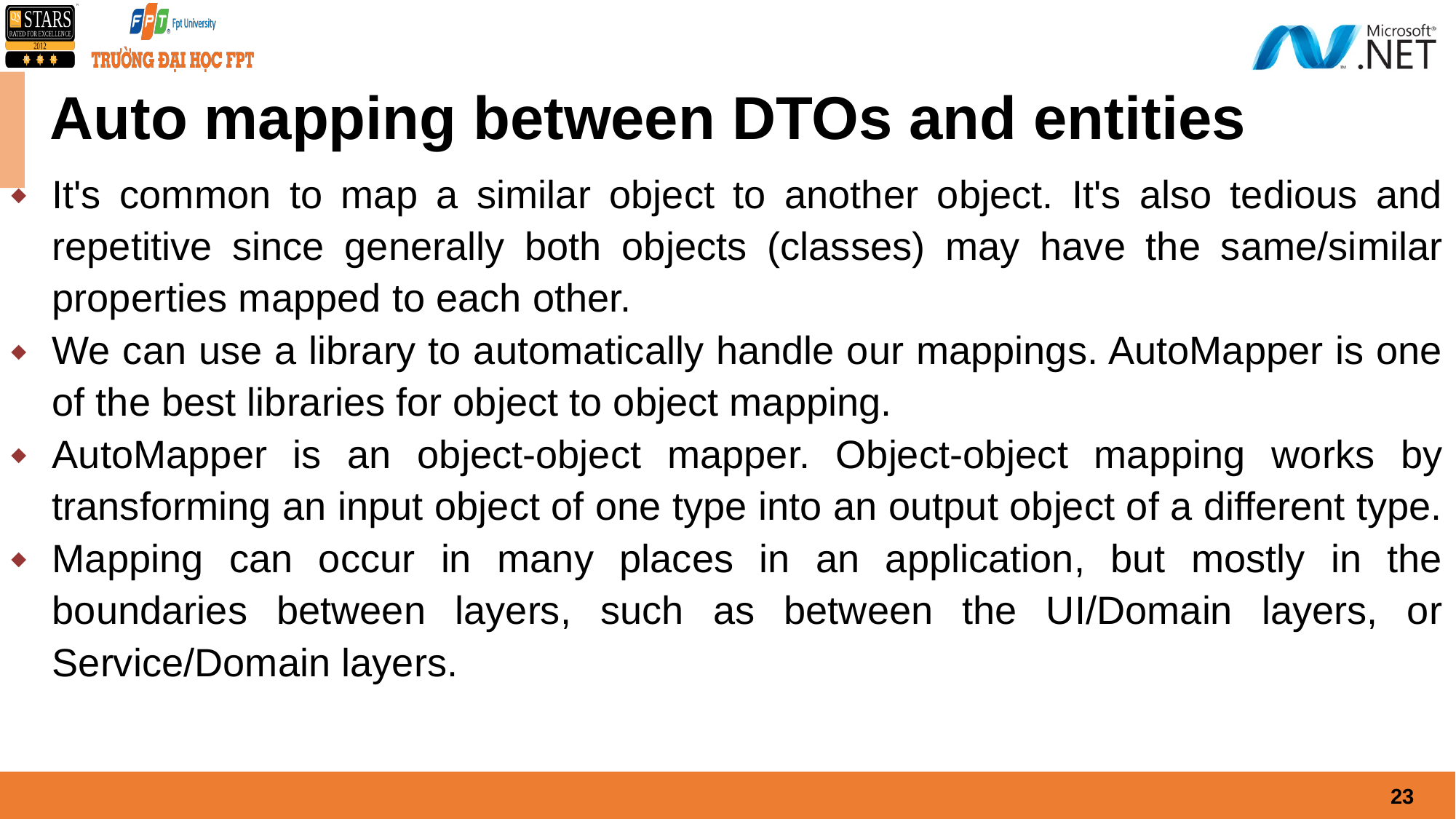

# Auto mapping between DTOs and entities
It's common to map a similar object to another object. It's also tedious and repetitive since generally both objects (classes) may have the same/similar properties mapped to each other.
We can use a library to automatically handle our mappings. AutoMapper is one of the best libraries for object to object mapping.
AutoMapper is an object-object mapper. Object-object mapping works by transforming an input object of one type into an output object of a different type.
Mapping can occur in many places in an application, but mostly in the boundaries between layers, such as between the UI/Domain layers, or Service/Domain layers.
23